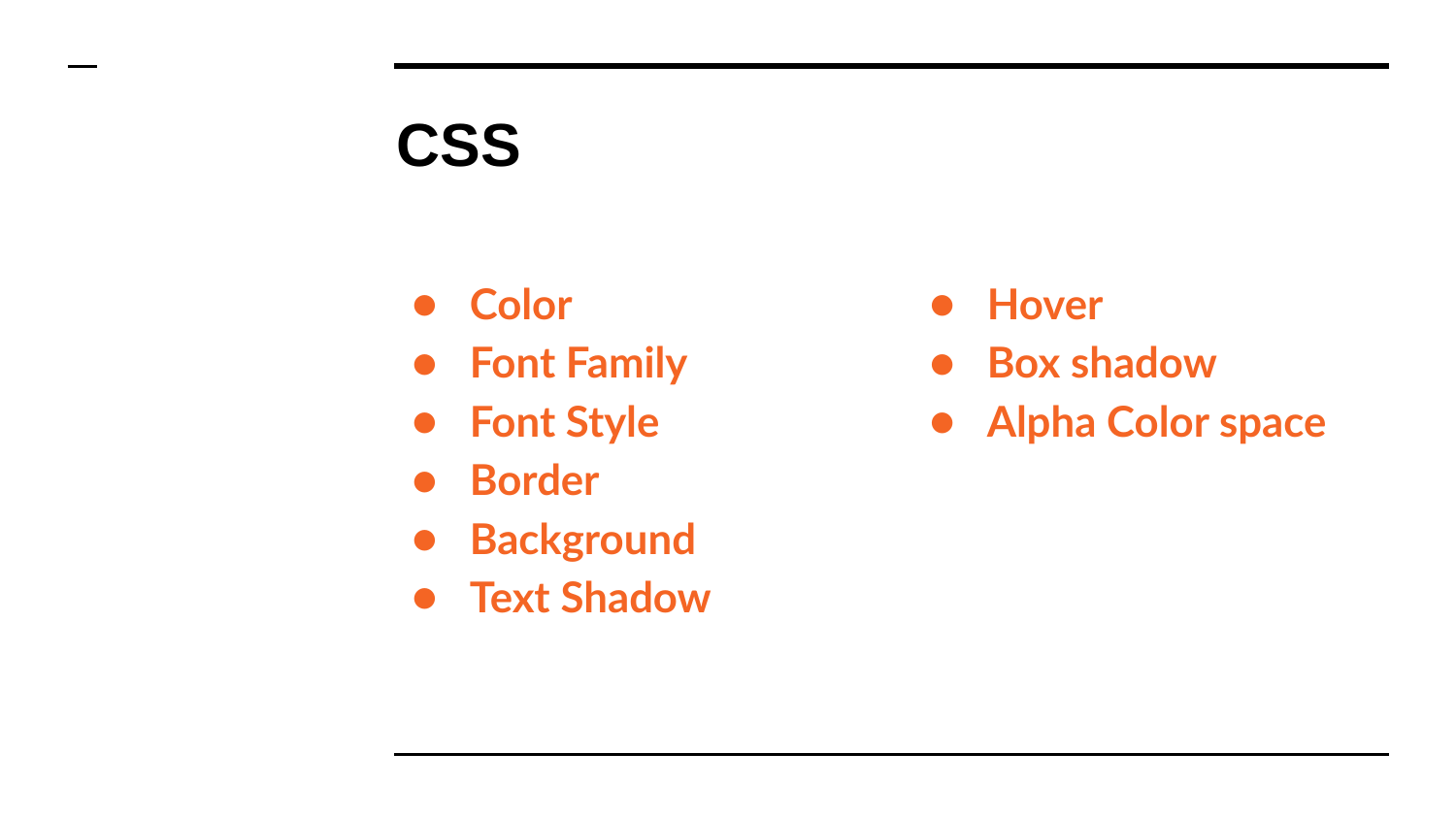

# CSS
Color
Font Family
Font Style
Border
Background
Text Shadow
Hover
Box shadow
Alpha Color space